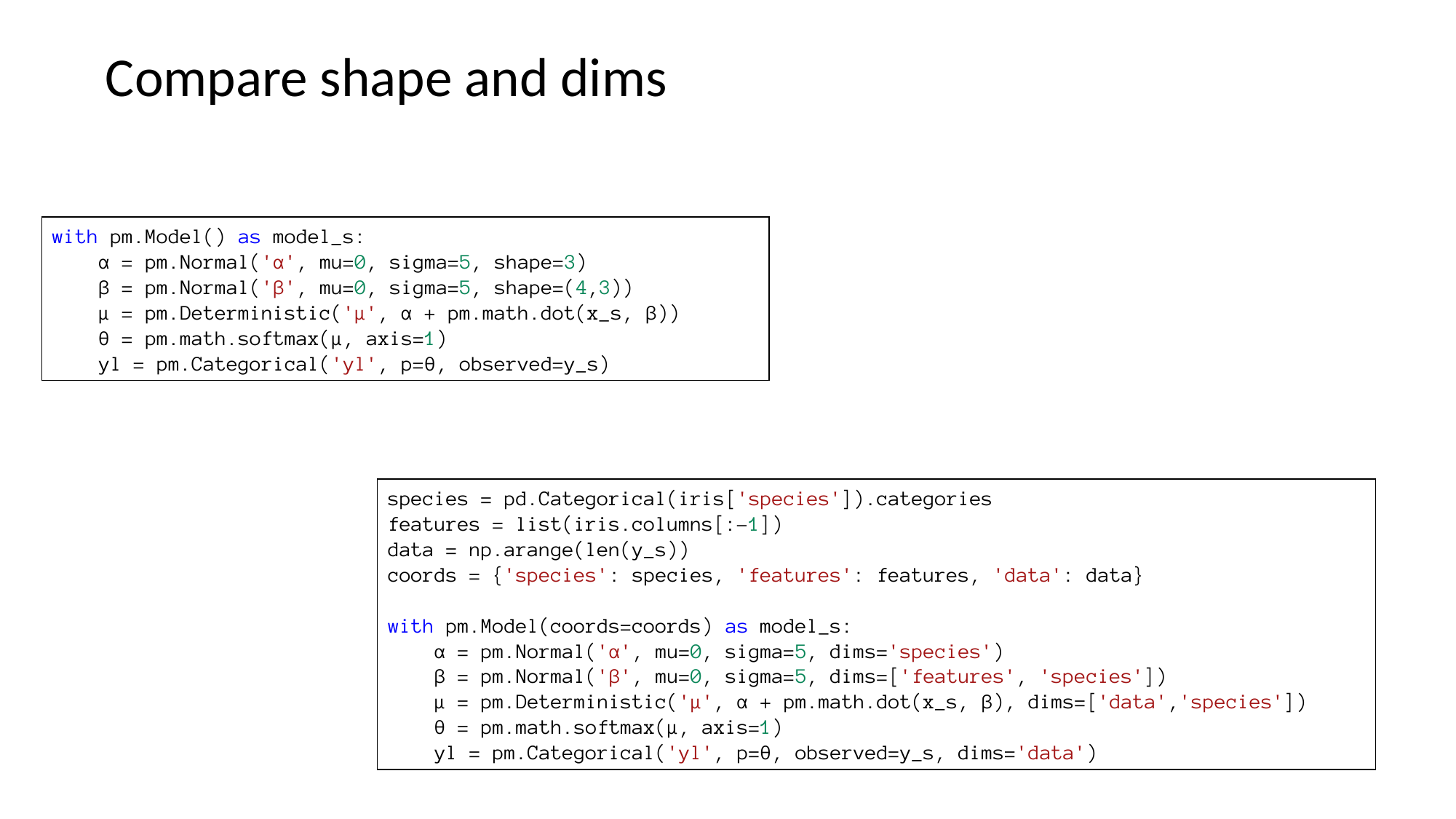

# Compare shape and dims

with pm.Model() as model_s:
    α = pm.Normal('α', mu=0, sigma=5, shape=3)
    β = pm.Normal('β', mu=0, sigma=5, shape=(4,3))
    μ = pm.Deterministic('μ', α + pm.math.dot(x_s, β))
    θ = pm.math.softmax(μ, axis=1)
    yl = pm.Categorical('yl', p=θ, observed=y_s)
species = pd.Categorical(iris['species']).categories
features = list(iris.columns[:-1])
data = np.arange(len(y_s))
coords = {'species': species, 'features': features, 'data': data}
with pm.Model(coords=coords) as model_s:
    α = pm.Normal('α', mu=0, sigma=5, dims='species')
    β = pm.Normal('β', mu=0, sigma=5, dims=['features', 'species'])
    μ = pm.Deterministic('μ', α + pm.math.dot(x_s, β), dims=['data','species'])
    θ = pm.math.softmax(μ, axis=1)
    yl = pm.Categorical('yl', p=θ, observed=y_s, dims='data')